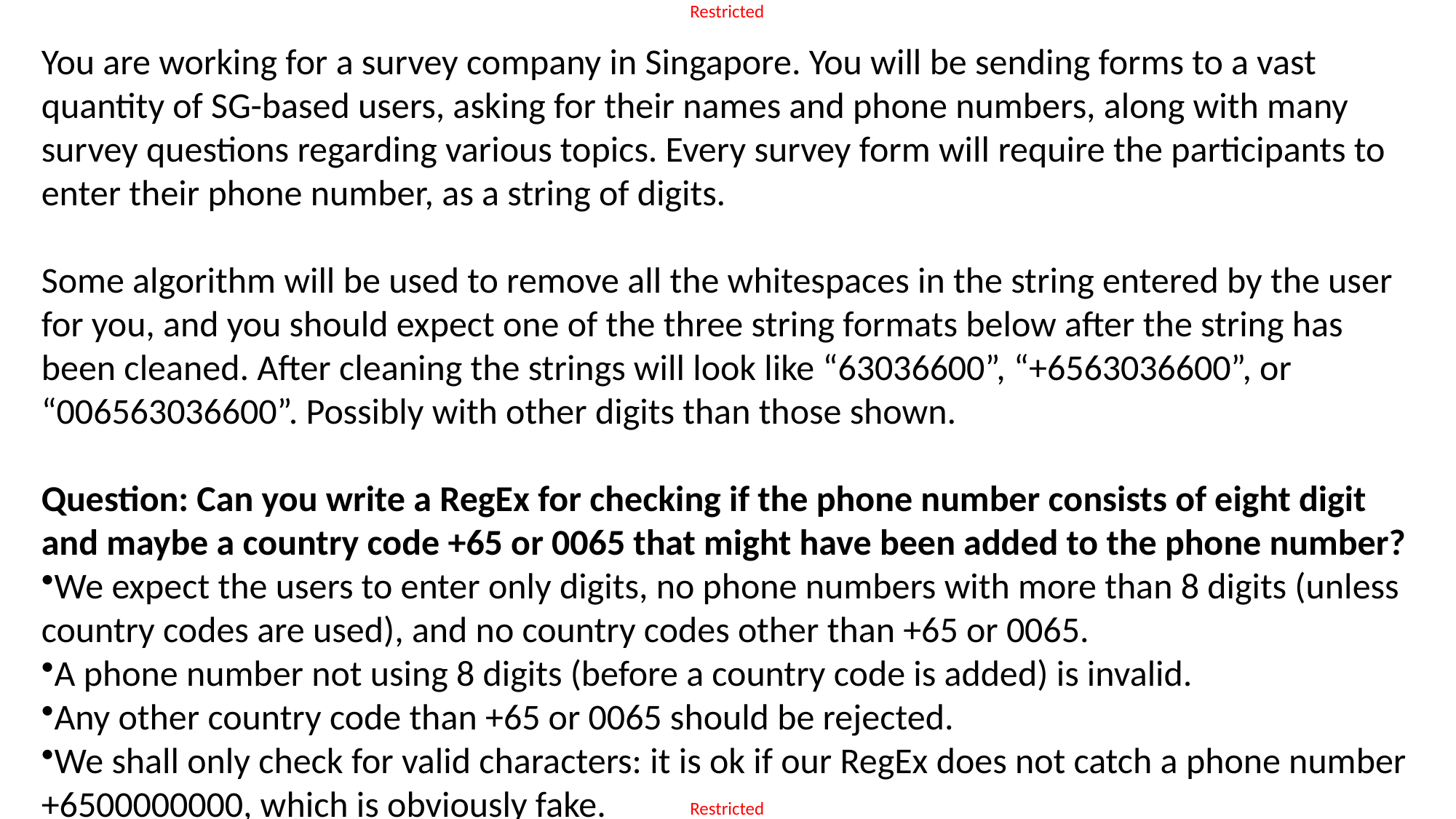

You are working for a survey company in Singapore. You will be sending forms to a vast quantity of SG-based users, asking for their names and phone numbers, along with many survey questions regarding various topics. Every survey form will require the participants to enter their phone number, as a string of digits.

Some algorithm will be used to remove all the whitespaces in the string entered by the user for you, and you should expect one of the three string formats below after the string has been cleaned. After cleaning the strings will look like “63036600”, “+6563036600”, or “006563036600”. Possibly with other digits than those shown.
Question: Can you write a RegEx for checking if the phone number consists of eight digit and maybe a country code +65 or 0065 that might have been added to the phone number?
We expect the users to enter only digits, no phone numbers with more than 8 digits (unless country codes are used), and no country codes other than +65 or 0065.
A phone number not using 8 digits (before a country code is added) is invalid.
Any other country code than +65 or 0065 should be rejected.
We shall only check for valid characters: it is ok if our RegEx does not catch a phone number +6500000000, which is obviously fake.